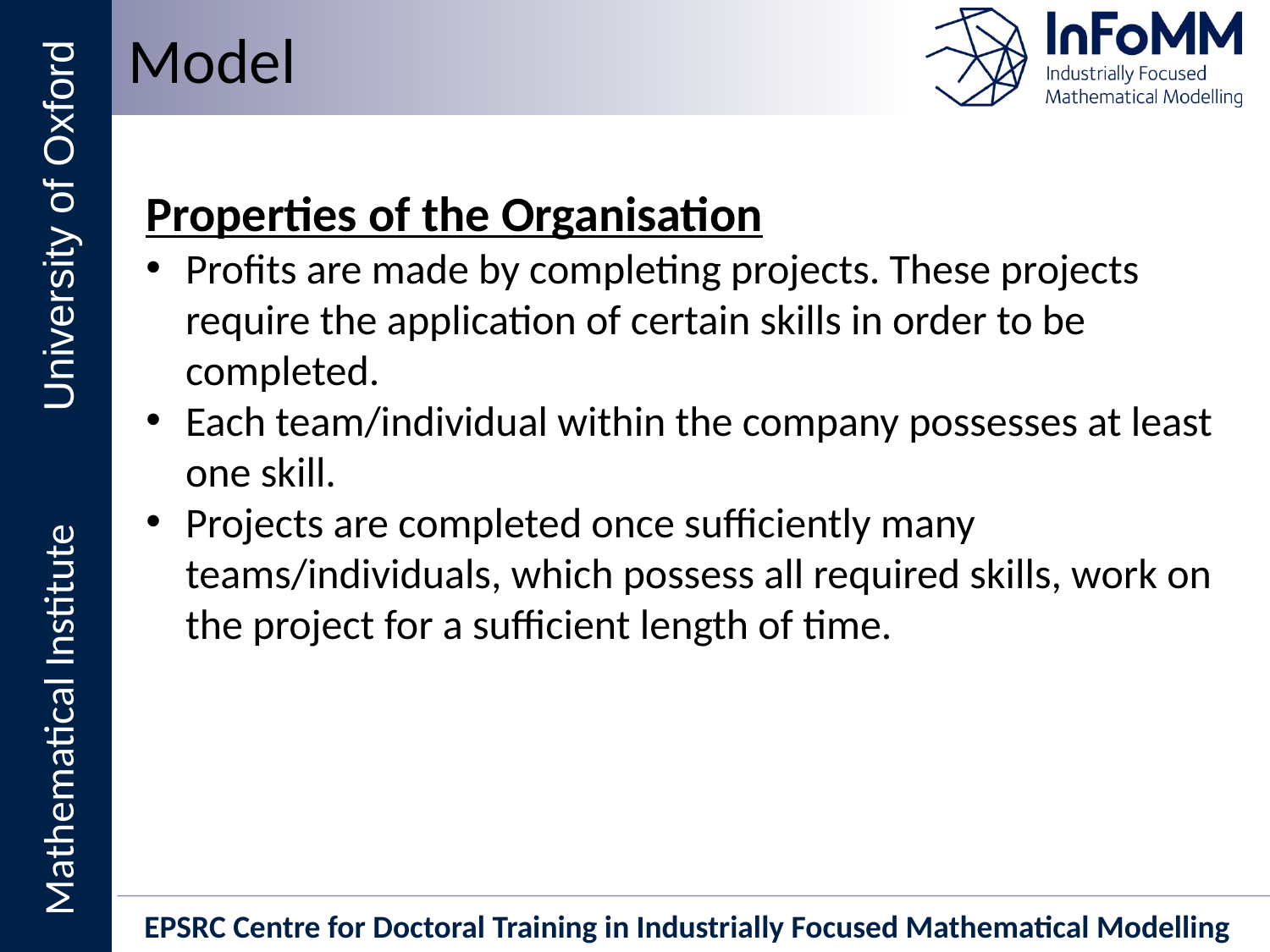

Model
Properties of the Organisation
Profits are made by completing projects. These projects require the application of certain skills in order to be completed.
Each team/individual within the company possesses at least one skill.
Projects are completed once sufficiently many teams/individuals, which possess all required skills, work on the project for a sufficient length of time.